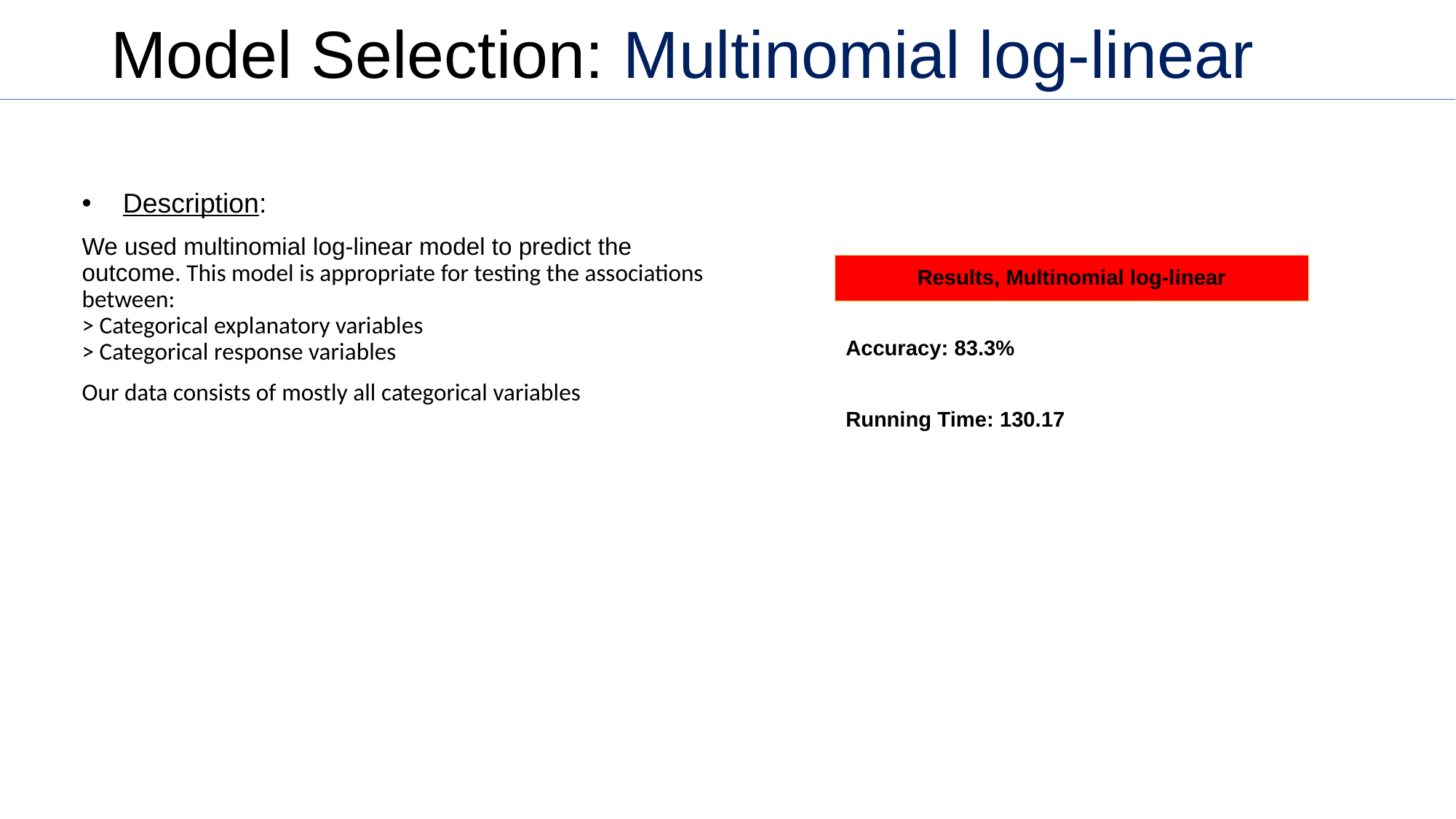

# Model Selection: Multinomial log-linear
Description:
We used multinomial log-linear model to predict the outcome. This model is appropriate for testing the associations between:
> Categorical explanatory variables
> Categorical response variables
Our data consists of mostly all categorical variables

| Results, Multinomial log-linear |
| --- |
| Accuracy: 83.3% Running Time: 130.17 |